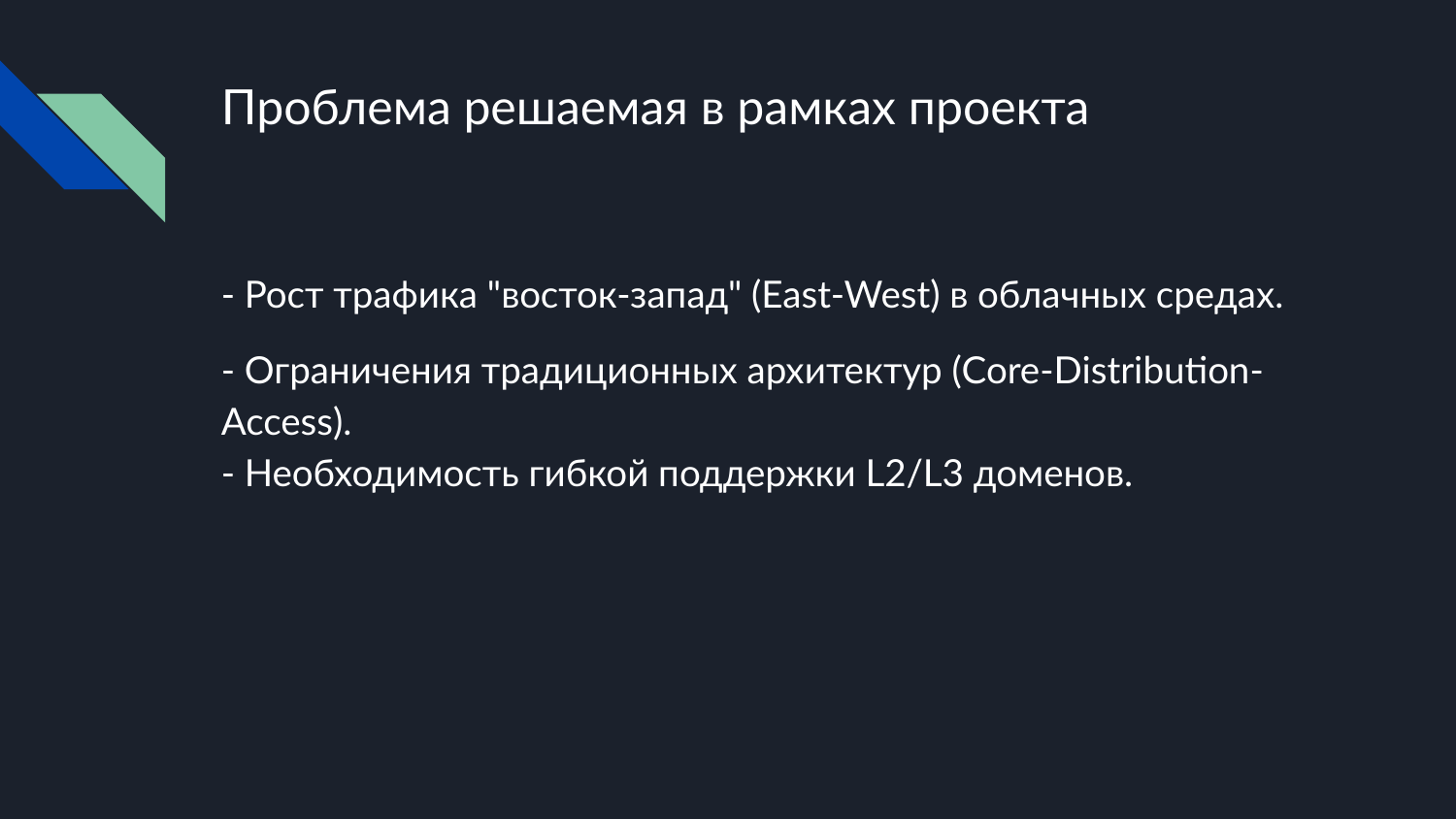

# Проблема решаемая в рамках проекта
- Рост трафика "восток-запад" (East-West) в облачных средах.
- Ограничения традиционных архитектур (Core-Distribution-Access).
- Необходимость гибкой поддержки L2/L3 доменов.